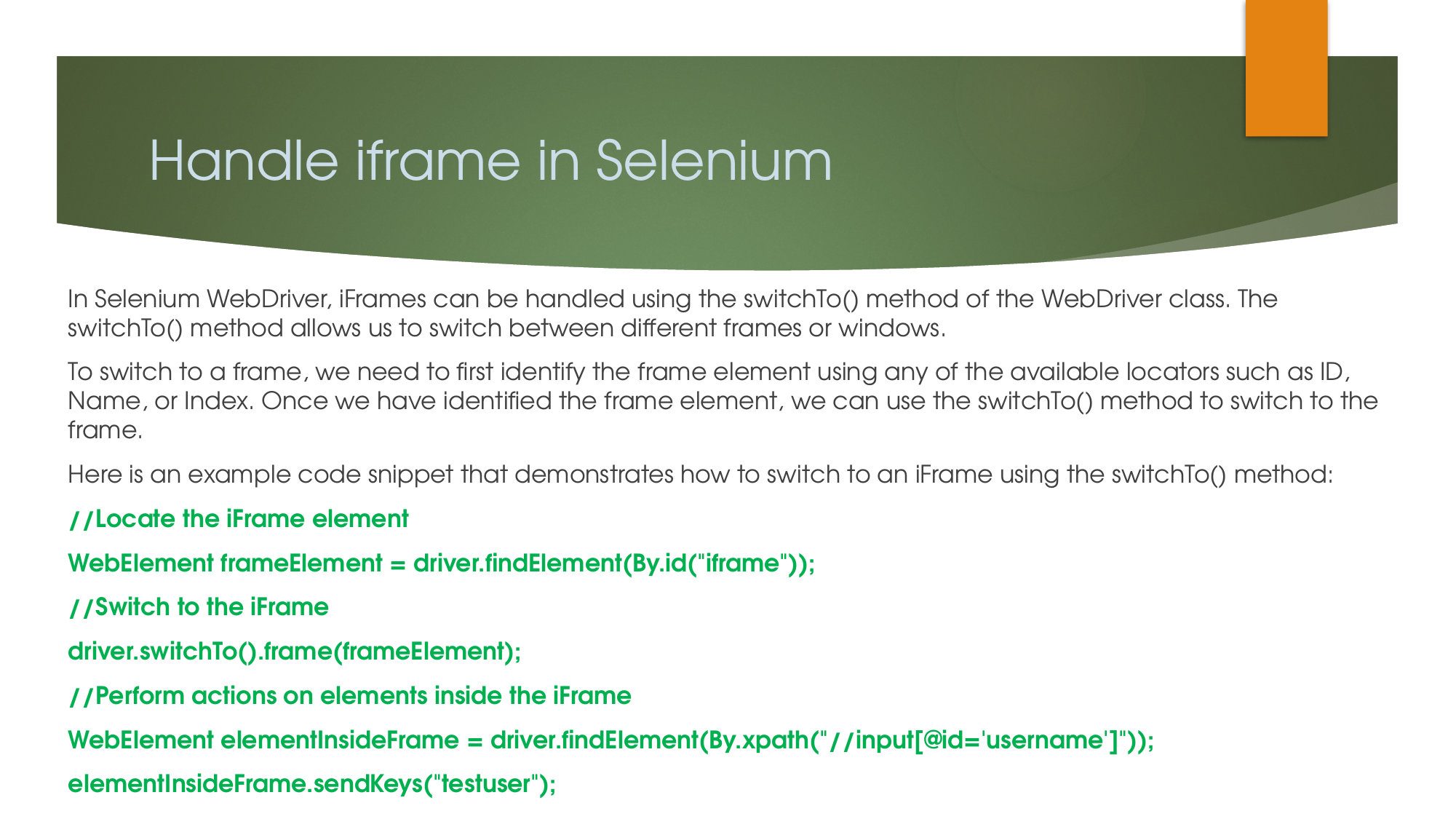

# Handle iframe in Selenium
In Selenium WebDriver, iFrames can be handled using the switchTo() method of the WebDriver class. The switchTo() method allows us to switch between different frames or windows.
To switch to a frame, we need to first identify the frame element using any of the available locators such as ID, Name, or Index. Once we have identified the frame element, we can use the switchTo() method to switch to the frame.
Here is an example code snippet that demonstrates how to switch to an iFrame using the switchTo() method:
//Locate the iFrame element
WebElement frameElement = driver.findElement(By.id("iframe"));
//Switch to the iFrame
driver.switchTo().frame(frameElement);
//Perform actions on elements inside the iFrame
WebElement elementInsideFrame = driver.findElement(By.xpath("//input[@id='username']"));
elementInsideFrame.sendKeys("testuser");